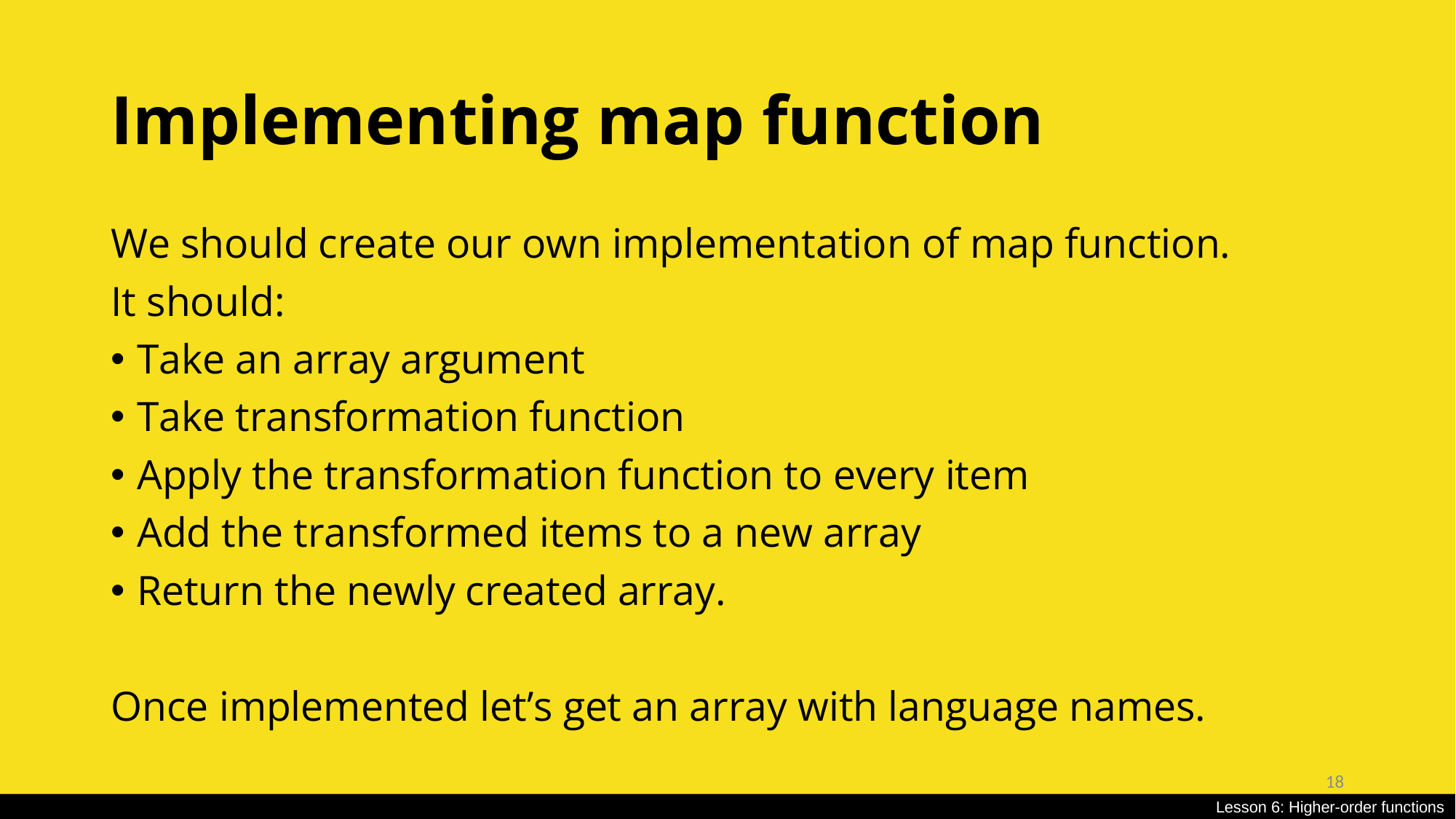

# Implementing map function
We should create our own implementation of map function.
It should:
Take an array argument
Take transformation function
Apply the transformation function to every item
Add the transformed items to a new array
Return the newly created array.

Once implemented let’s get an array with language names.
18
Lesson 6: Higher-order functions